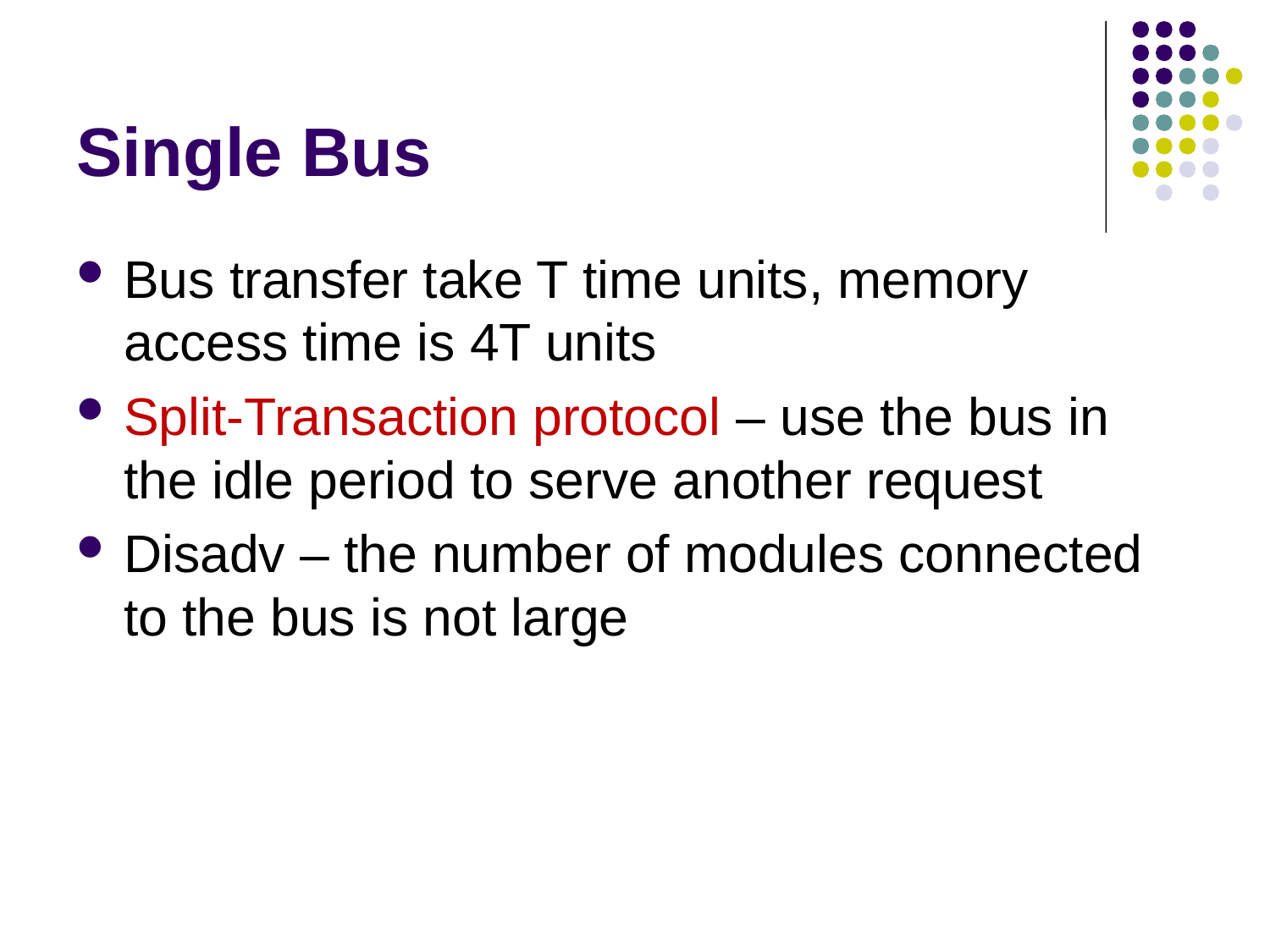

# Single Bus
Bus transfer take T time units, memory access time is 4T units
Split-Transaction protocol – use the bus in the idle period to serve another request
Disadv – the number of modules connected to the bus is not large